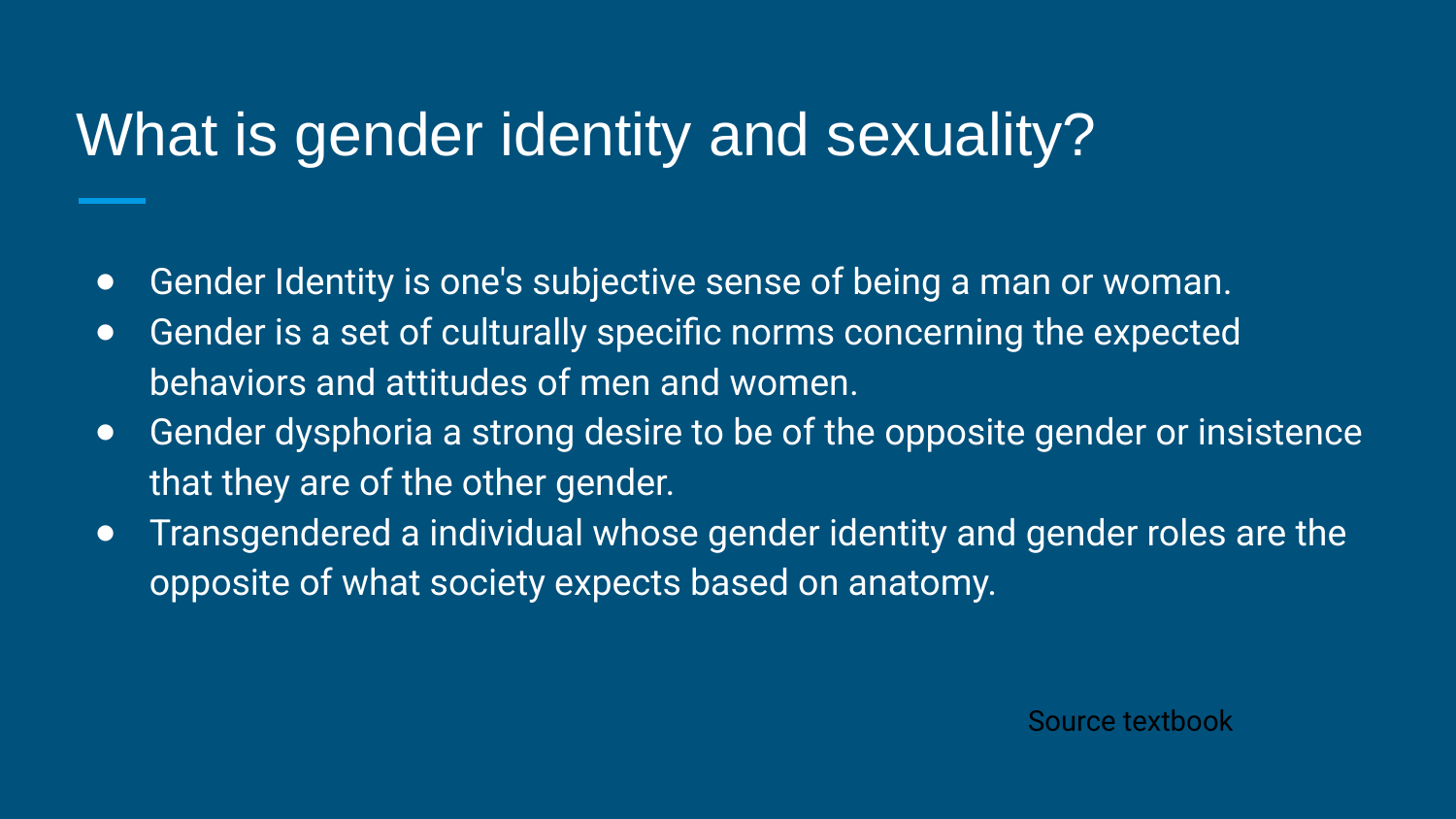

# What is gender identity and sexuality?
Gender Identity is one's subjective sense of being a man or woman.
Gender is a set of culturally specific norms concerning the expected behaviors and attitudes of men and women.
Gender dysphoria a strong desire to be of the opposite gender or insistence that they are of the other gender.
Transgendered a individual whose gender identity and gender roles are the opposite of what society expects based on anatomy.
Source textbook